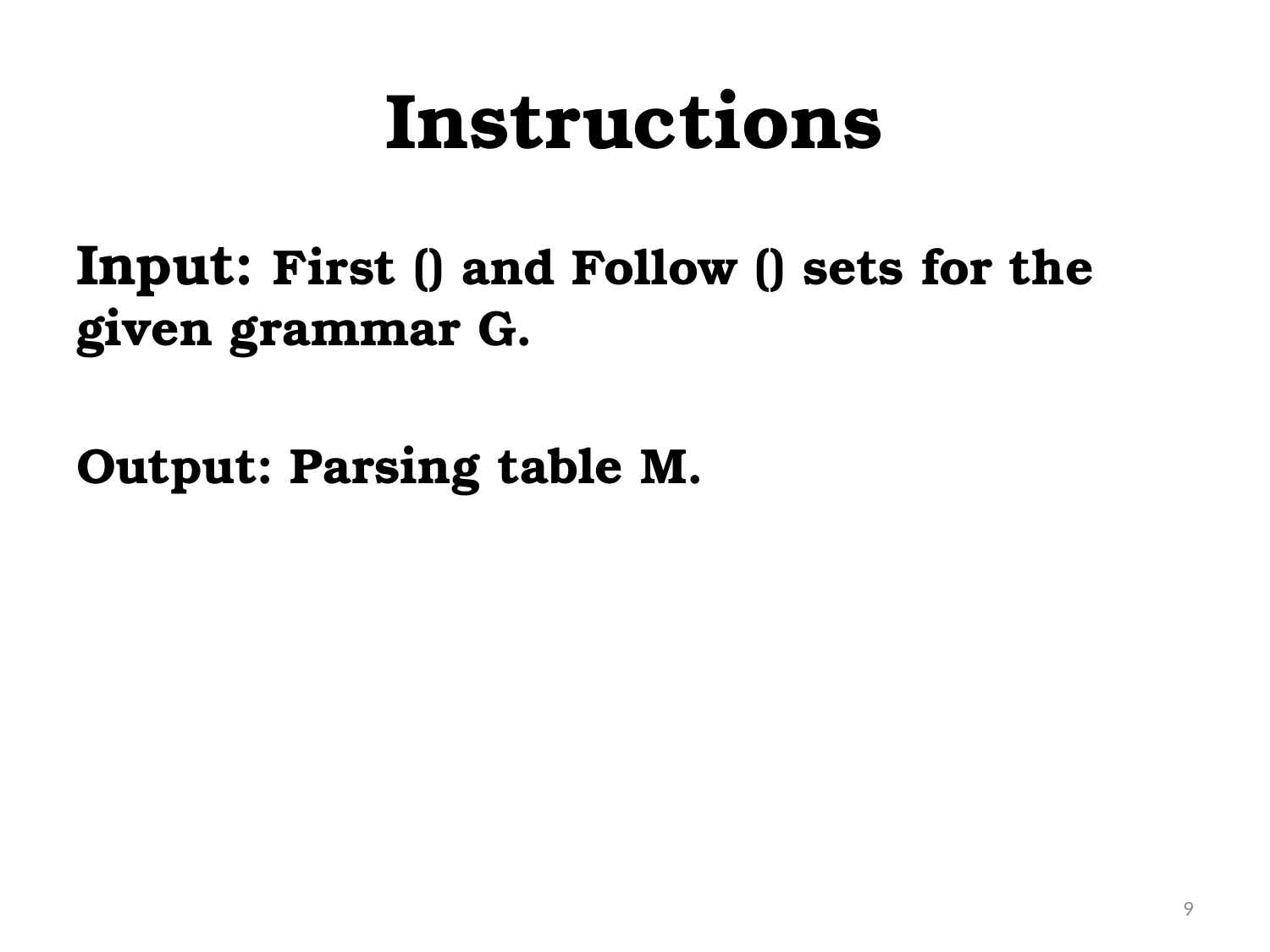

# Instructions
Input: First () and Follow () sets for the given grammar G.

Output: Parsing table M.
9